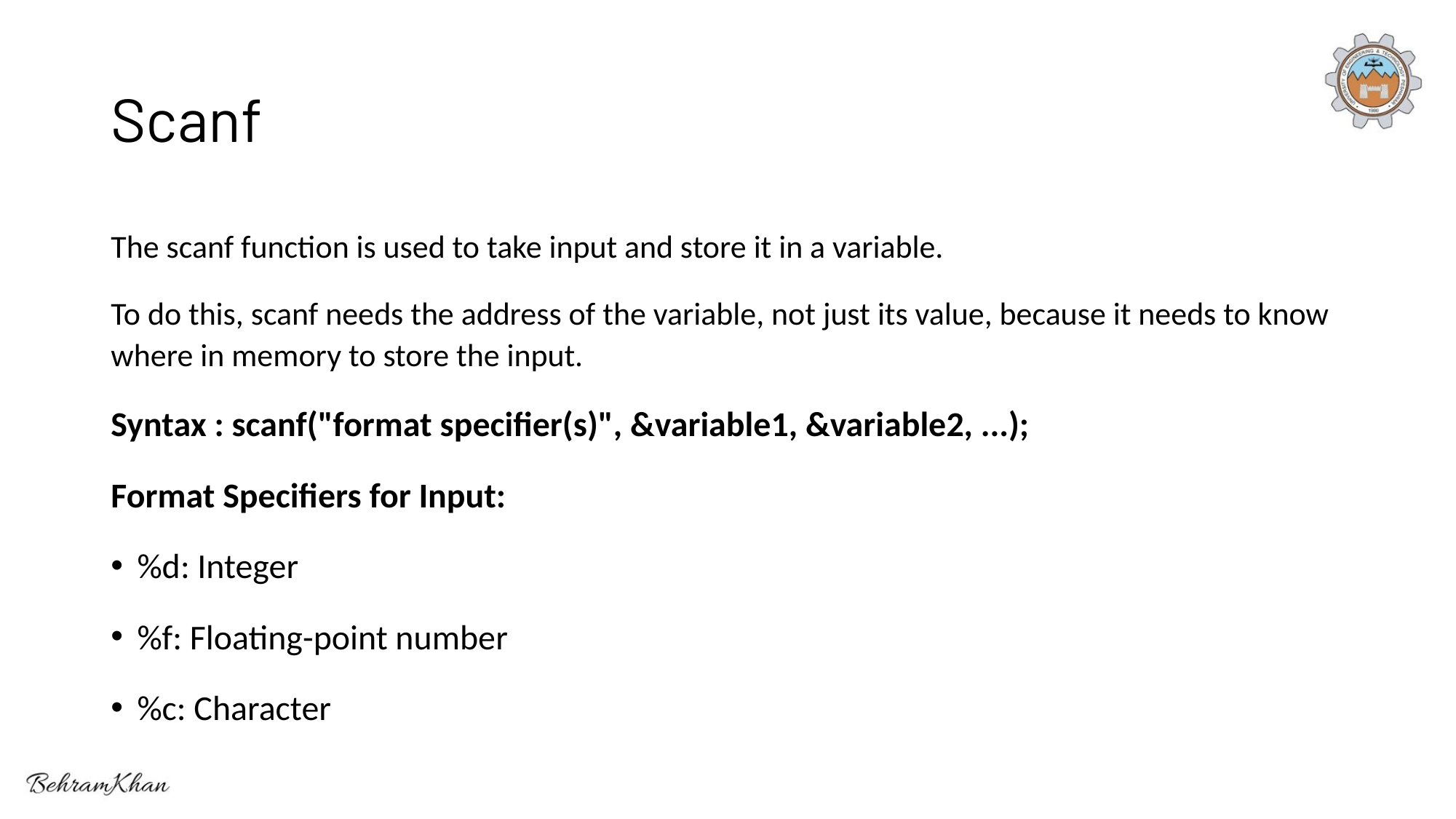

# Scanf
The scanf function is used to take input and store it in a variable.
To do this, scanf needs the address of the variable, not just its value, because it needs to know where in memory to store the input.
Syntax : scanf("format specifier(s)", &variable1, &variable2, ...);
Format Specifiers for Input:
%d: Integer
%f: Floating-point number
%c: Character